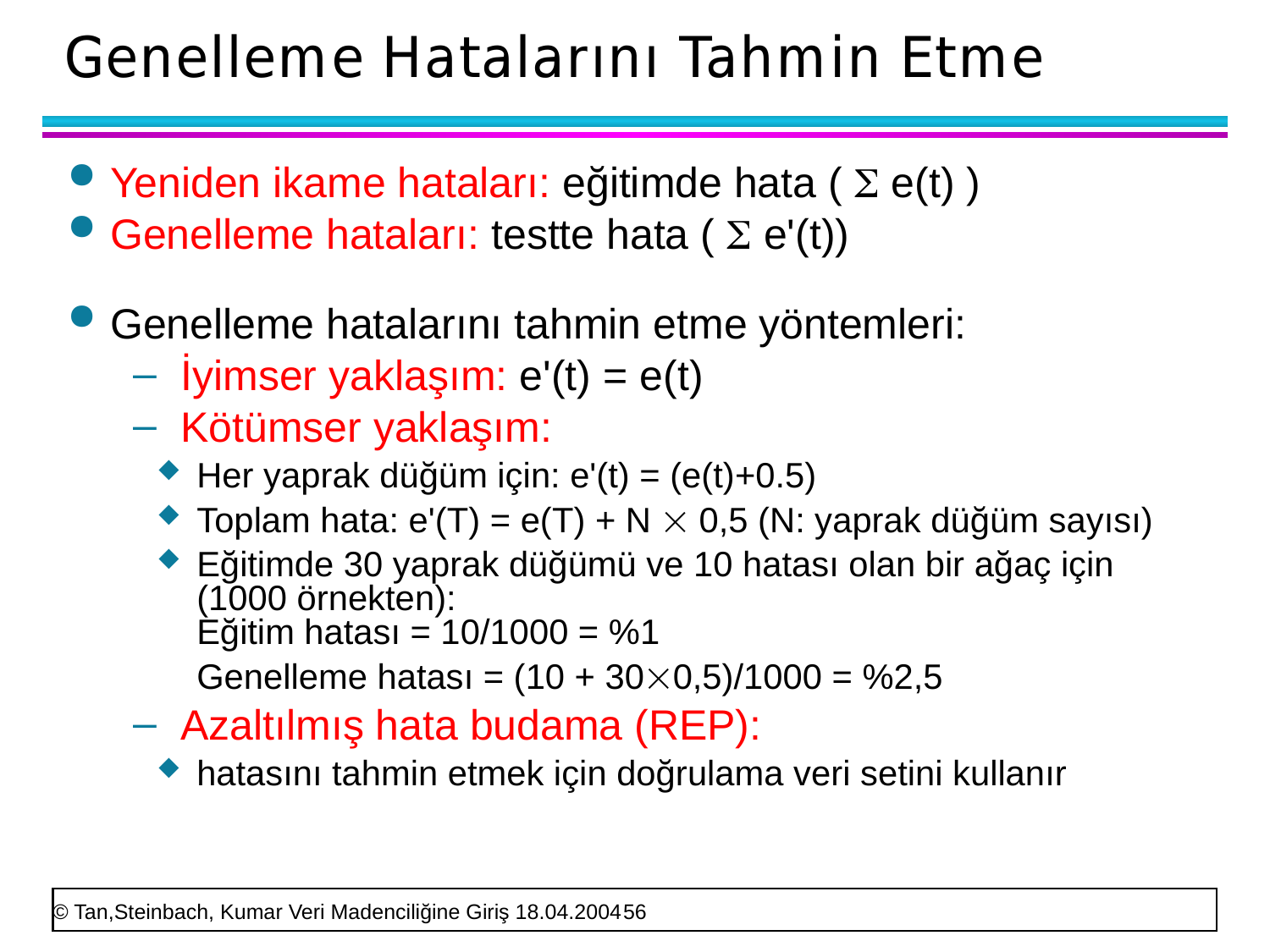

# Genelleme Hatalarını Tahmin Etme
Yeniden ikame hataları: eğitimde hata ( Σ e(t) )
Genelleme hataları: testte hata ( Σ e'(t))

Genelleme hatalarını tahmin etme yöntemleri:
İyimser yaklaşım: e'(t) = e(t)
Kötümser yaklaşım:
Her yaprak düğüm için: e'(t) = (e(t)+0.5)
Toplam hata: e'(T) = e(T) + N × 0,5 (N: yaprak düğüm sayısı)
Eğitimde 30 yaprak düğümü ve 10 hatası olan bir ağaç için
(1000 örnekten):
Eğitim hatası = 10/1000 = %1
Genelleme hatası = (10 + 30×0,5)/1000 = %2,5
Azaltılmış hata budama (REP):
hatasını tahmin etmek için doğrulama veri setini kullanır